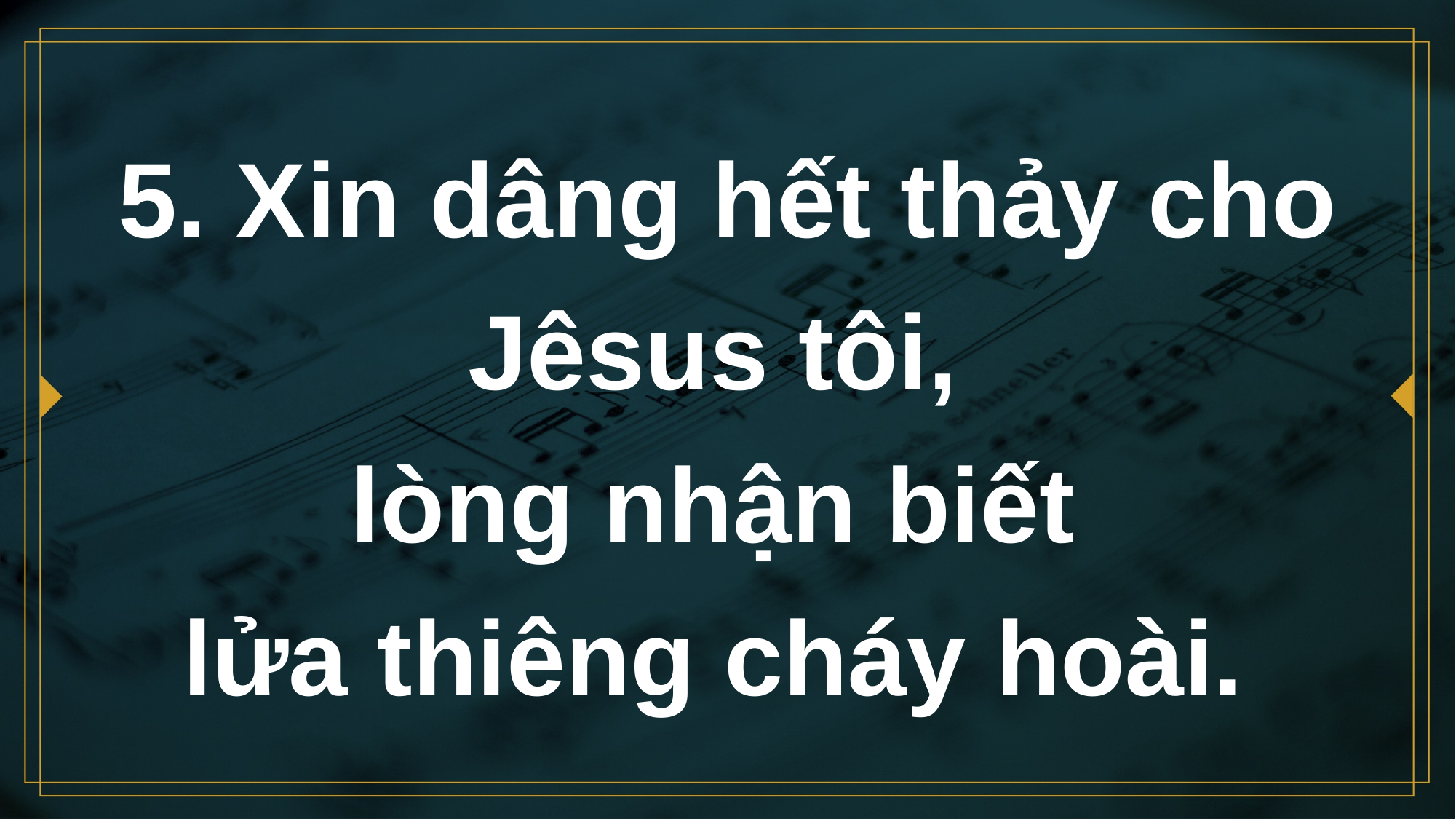

# 5. Xin dâng hết thảy cho Jêsus tôi, lòng nhận biết lửa thiêng cháy hoài.